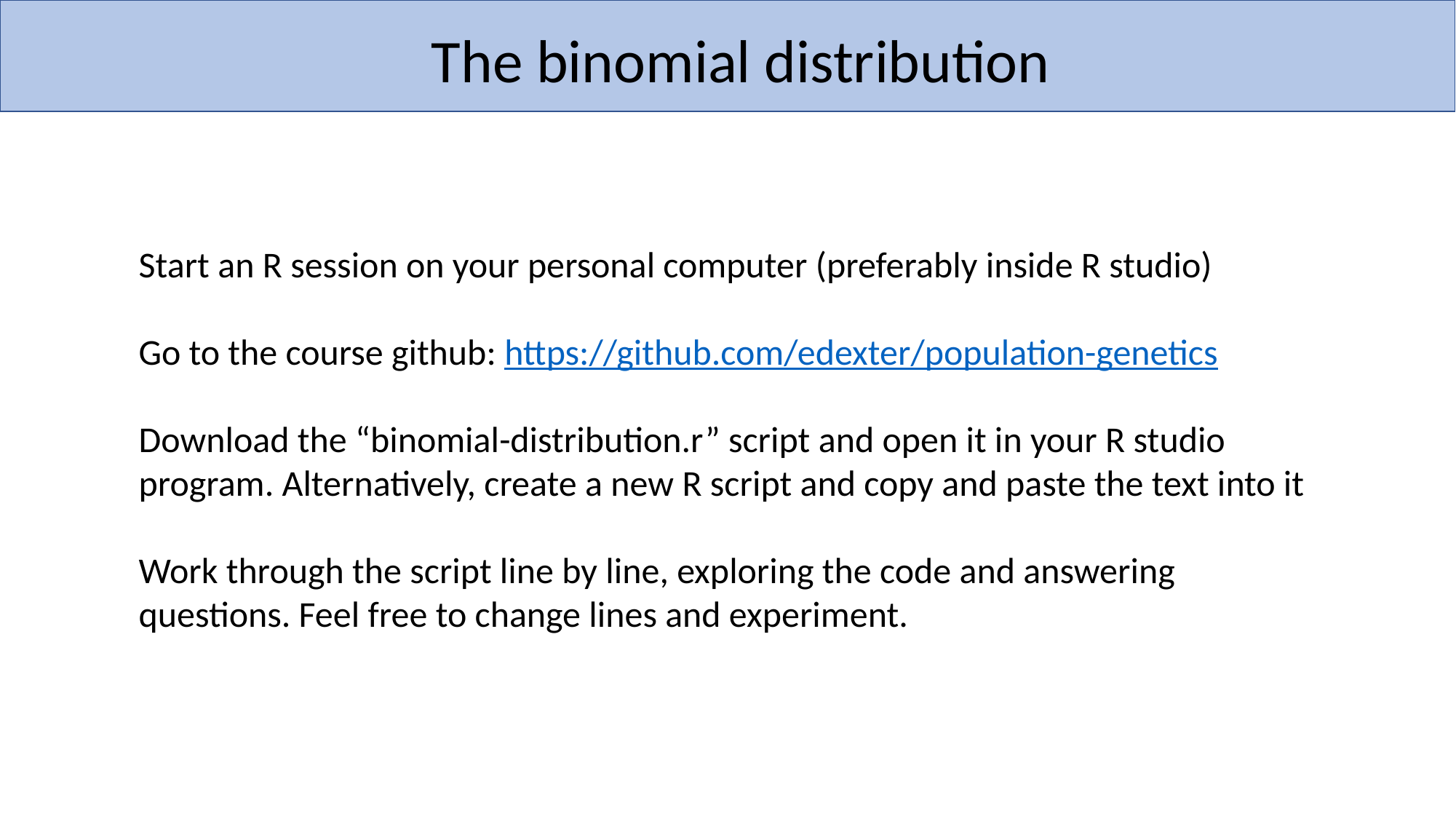

The binomial distribution
Start an R session on your personal computer (preferably inside R studio)

Go to the course github: https://github.com/edexter/population-genetics

Download the “binomial-distribution.r” script and open it in your R studio program. Alternatively, create a new R script and copy and paste the text into it

Work through the script line by line, exploring the code and answering questions. Feel free to change lines and experiment.